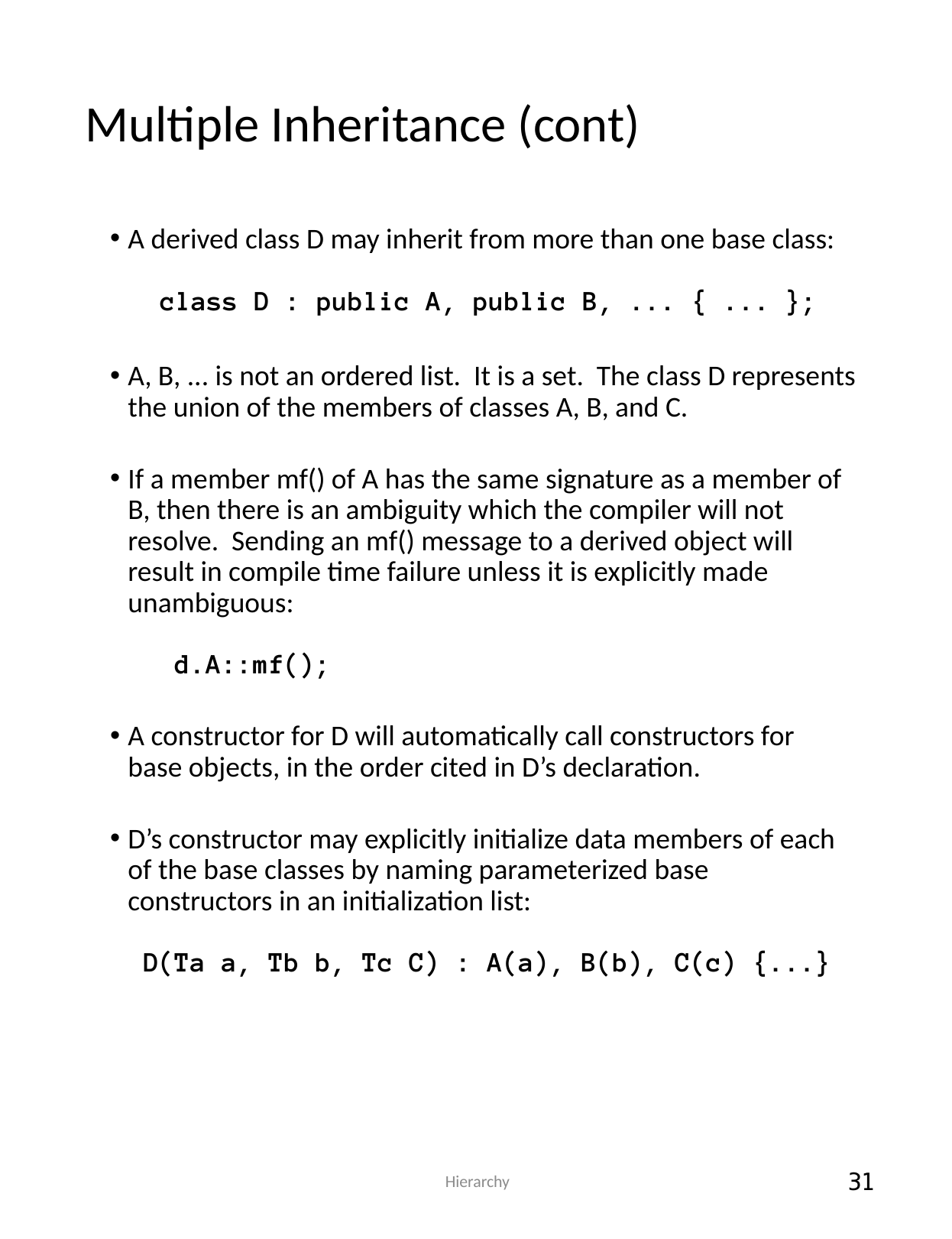

# Multiple Inheritance (cont)
A derived class D may inherit from more than one base class:
     class D : public A, public B, ... { ... };
A, B, ... is not an ordered list.  It is a set.  The class D represents the union of the members of classes A, B, and C.
If a member mf() of A has the same signature as a member of B, then there is an ambiguity which the compiler will not resolve.  Sending an mf() message to a derived object will result in compile time failure unless it is explicitly made unambiguous:
   d.A::mf();
A constructor for D will automatically call constructors for  base objects, in the order cited in D’s declaration.
D’s constructor may explicitly initialize data members of each of the base classes by naming parameterized base constructors in an initialization list:
 D(Ta a, Tb b, Tc C) : A(a), B(b), C(c) {...}
 Hierarchy
31